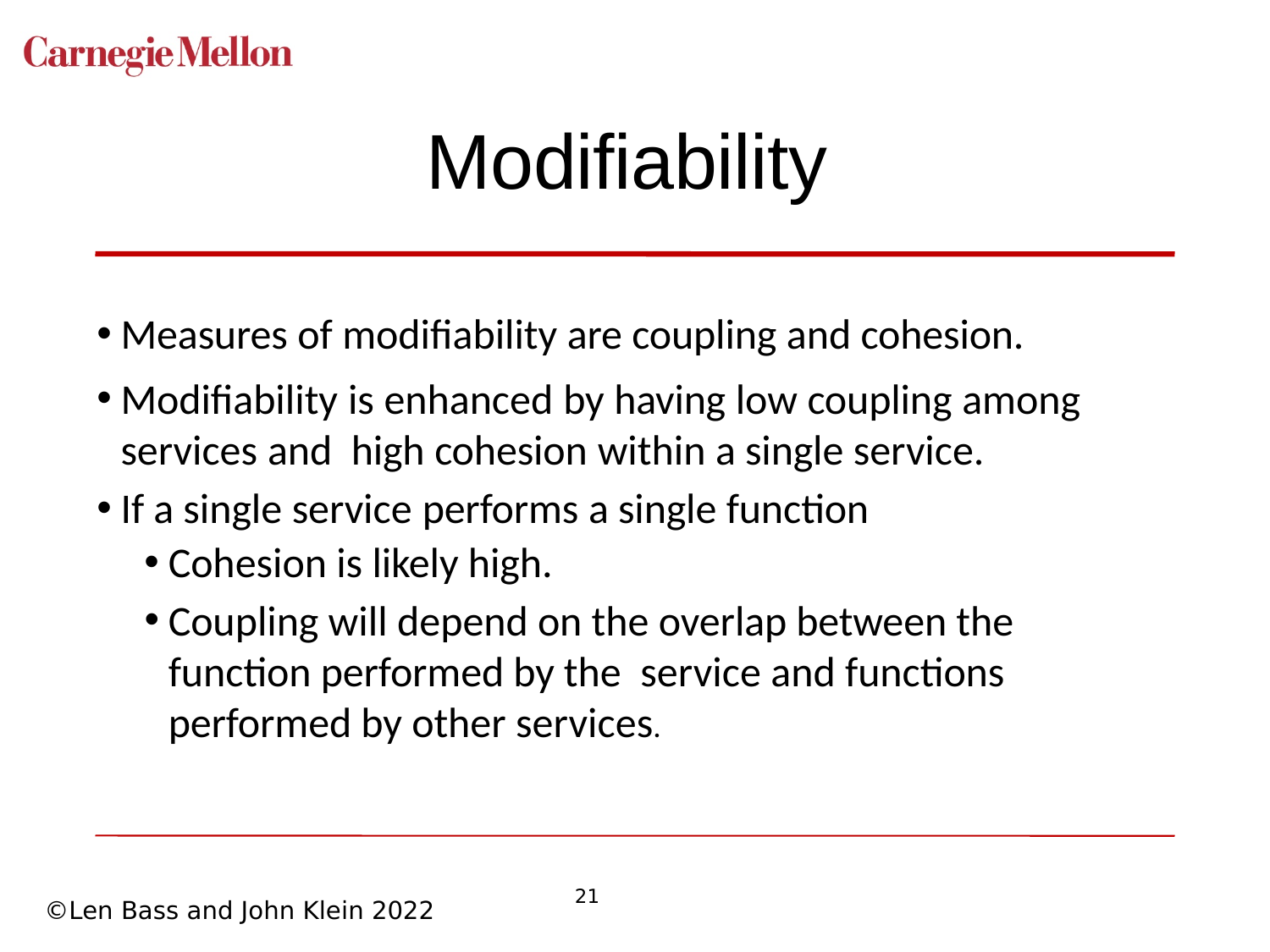

# Modifiability
Measures of modifiability are coupling and cohesion.
Modifiability is enhanced by having low coupling among services and  high cohesion within a single service.
If a single service performs a single function
Cohesion is likely high.
Coupling will depend on the overlap between the function performed by the  service and functions performed by other services.
21